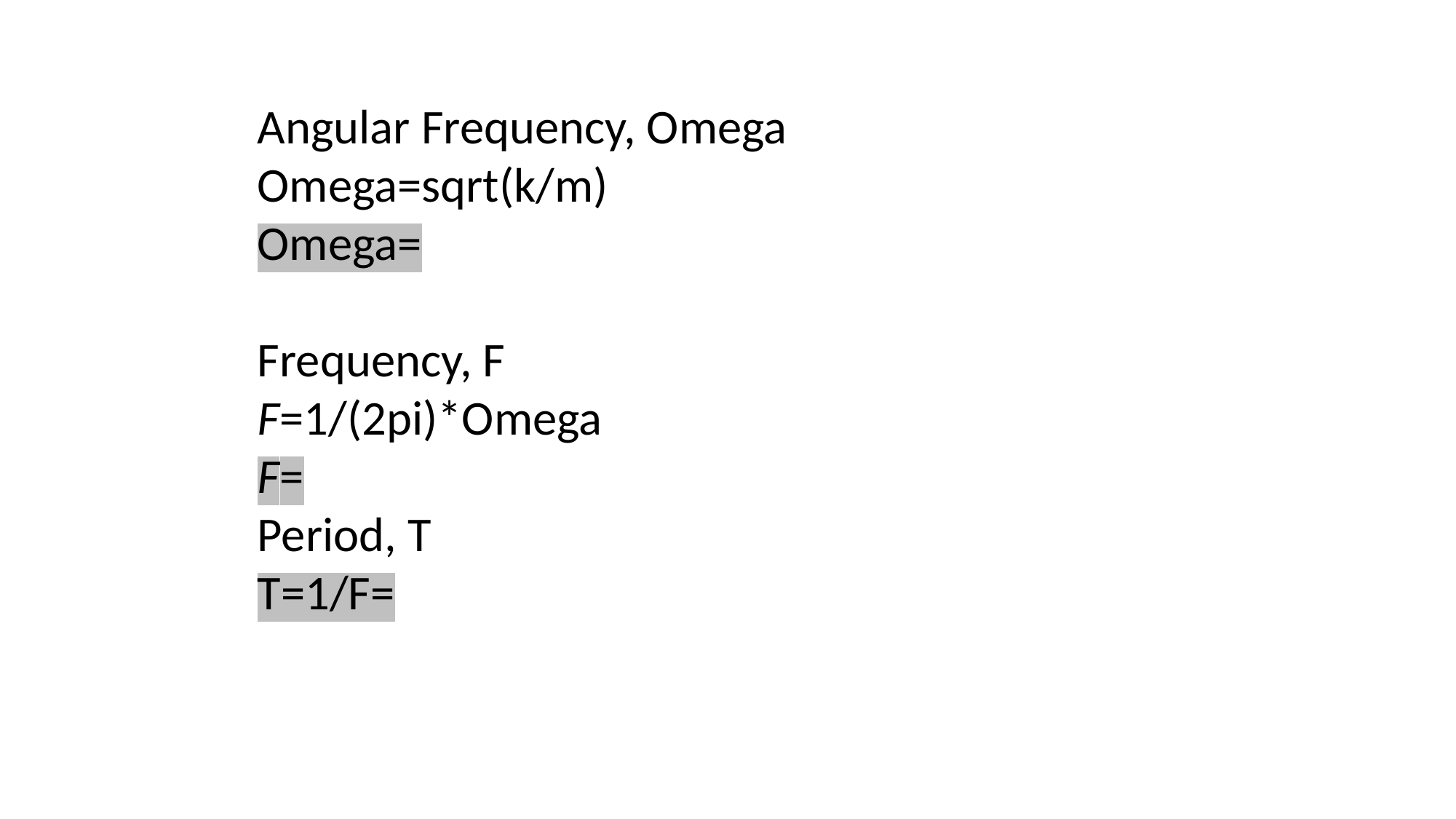

Angular Frequency, Omega
Omega=sqrt(k/m)
Omega=

Frequency, F
F=1/(2pi)*Omega
F=
Period, T
T=1/F=